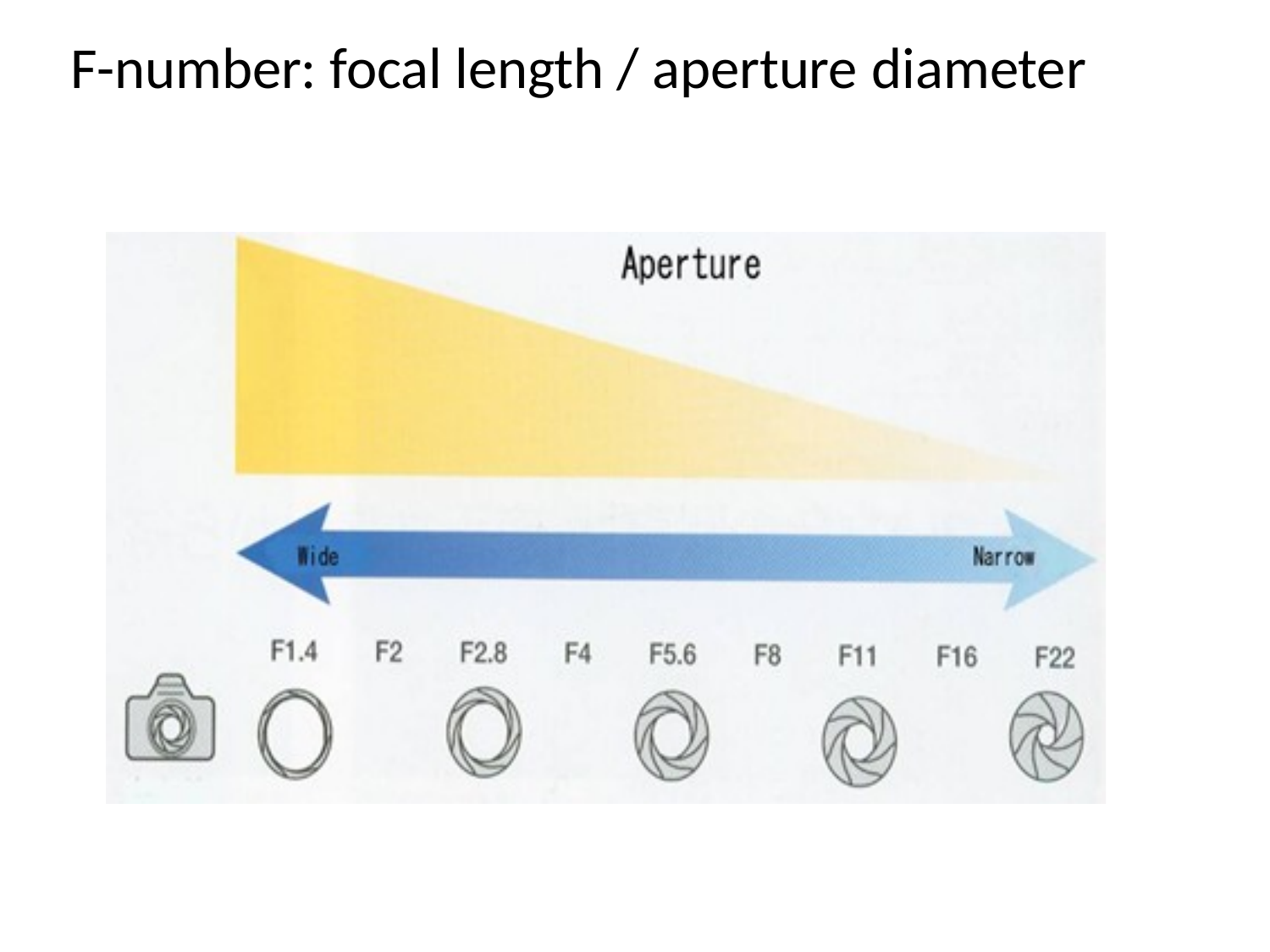

# F-number: focal length / aperture diameter